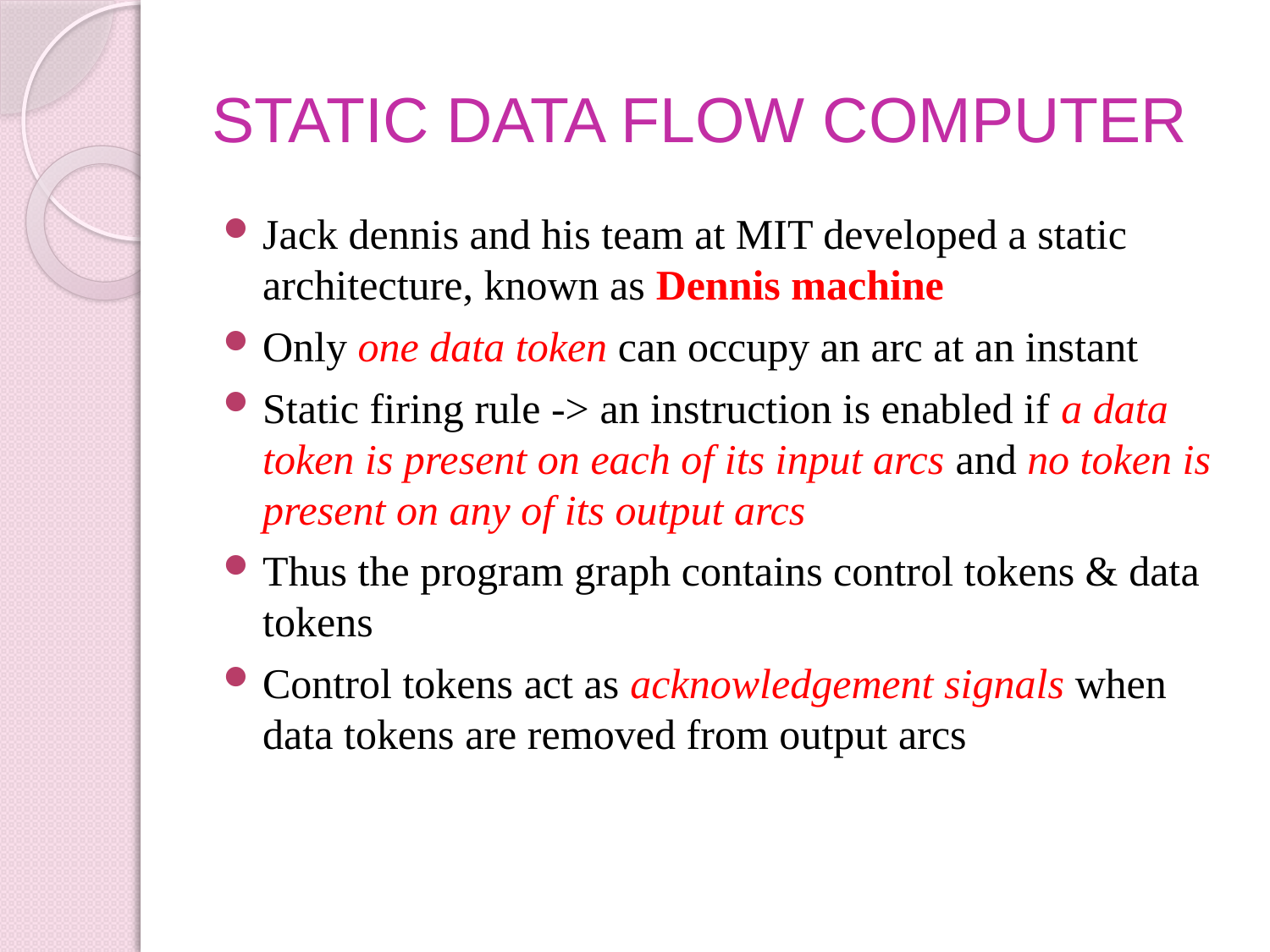

# STATIC DATA FLOW COMPUTER
Jack dennis and his team at MIT developed a static architecture, known as Dennis machine
Only one data token can occupy an arc at an instant
Static firing rule -> an instruction is enabled if a data token is present on each of its input arcs and no token is present on any of its output arcs
Thus the program graph contains control tokens & data tokens
Control tokens act as acknowledgement signals when data tokens are removed from output arcs